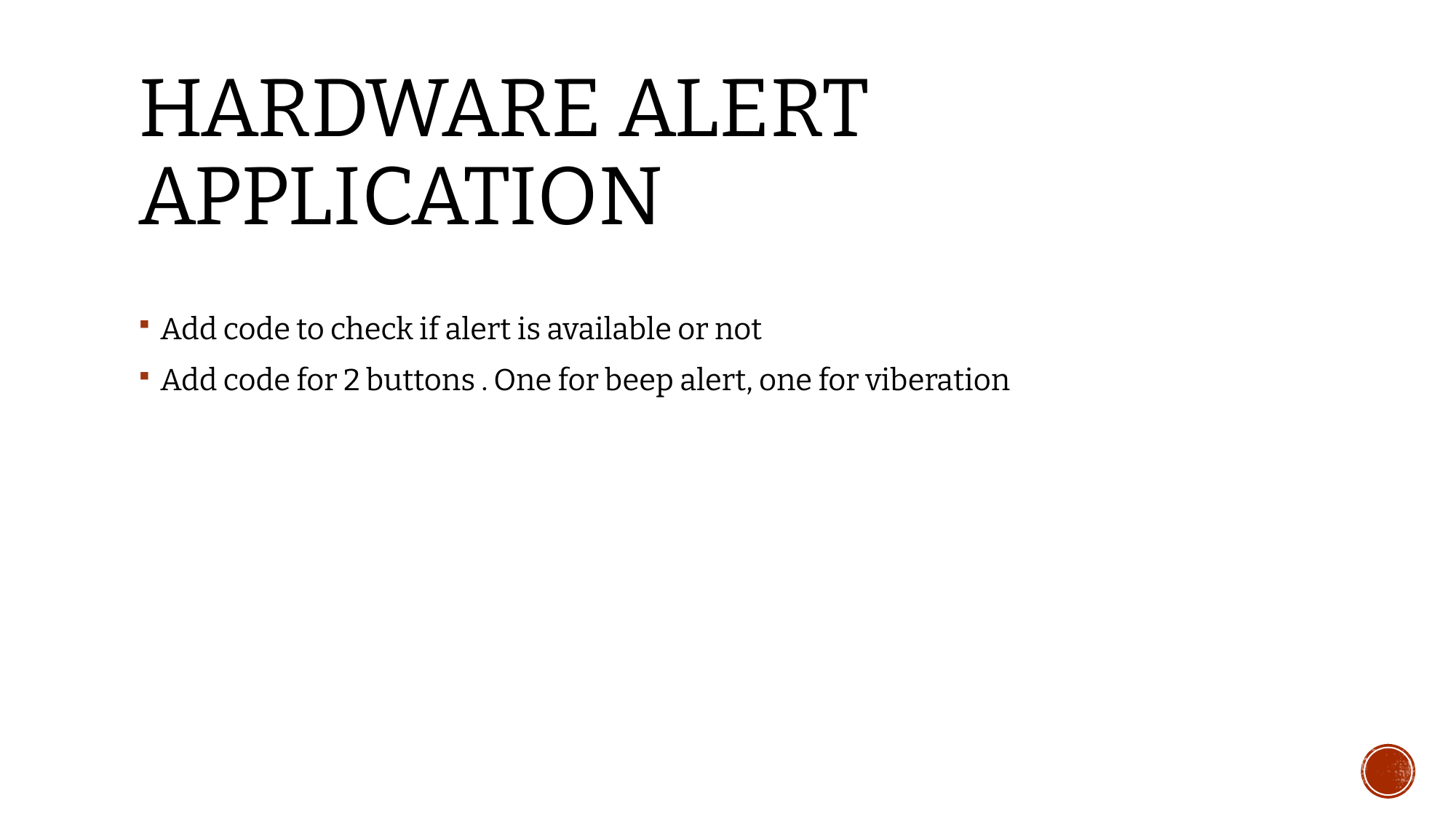

# Hardware Alert ApPlication

Add code to check if alert is available or not
Add code for 2 buttons . One for beep alert, one for viberation